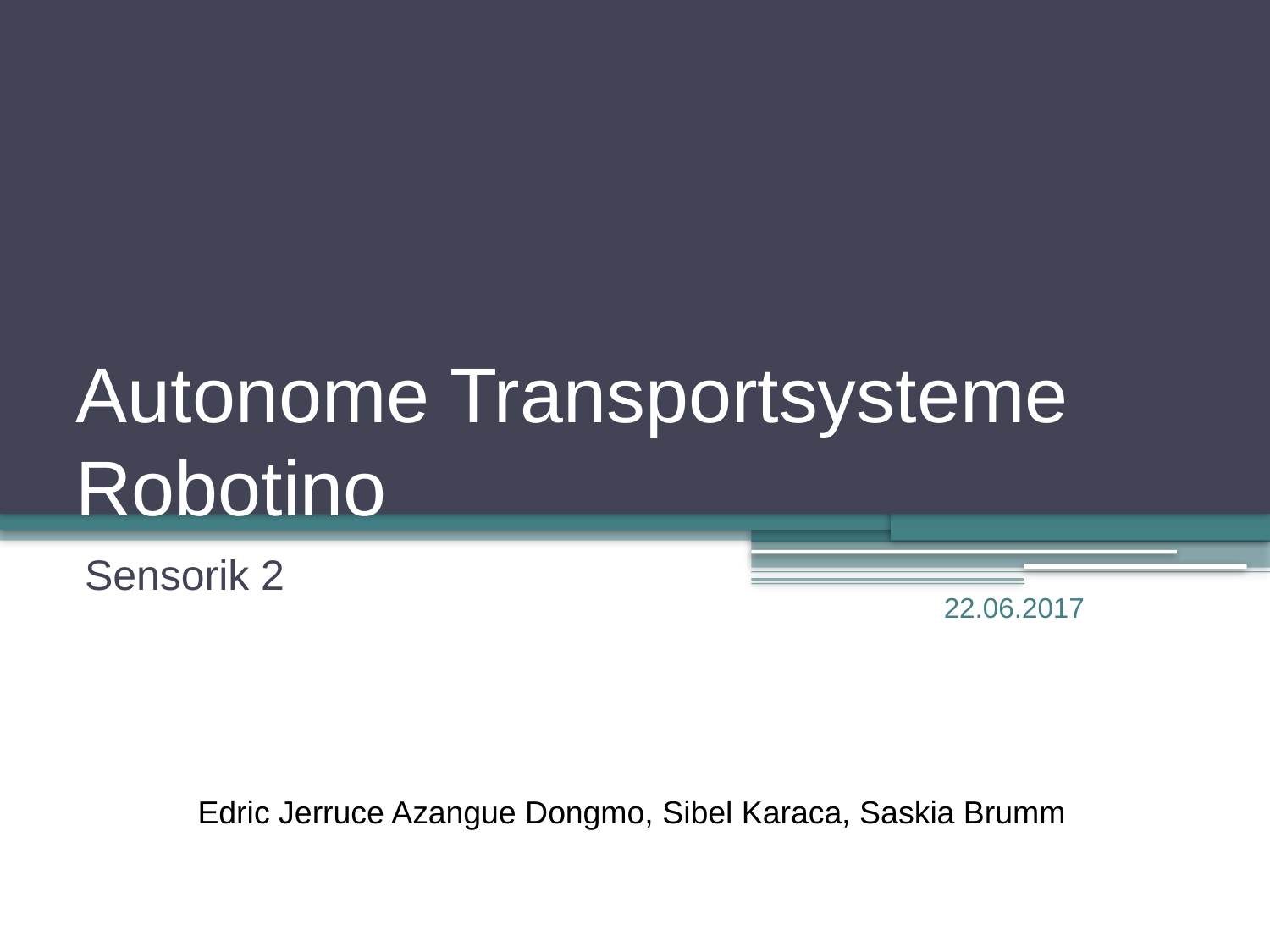

# Autonome Transportsysteme Robotino
Sensorik 2
22.06.2017
Edric Jerruce Azangue Dongmo, Sibel Karaca, Saskia Brumm